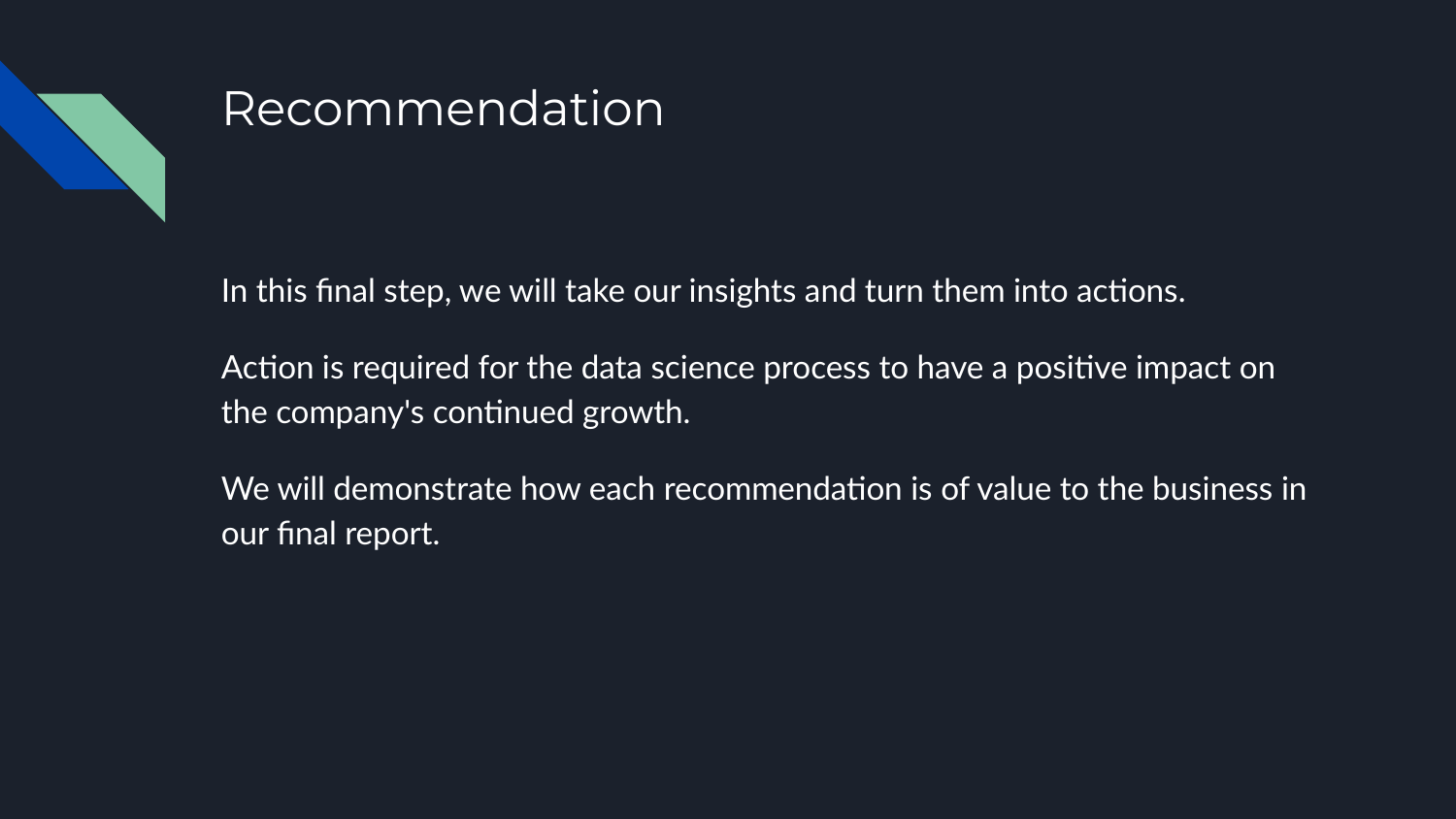

# Recommendation
In this final step, we will take our insights and turn them into actions.
Action is required for the data science process to have a positive impact on the company's continued growth.
We will demonstrate how each recommendation is of value to the business in our final report.